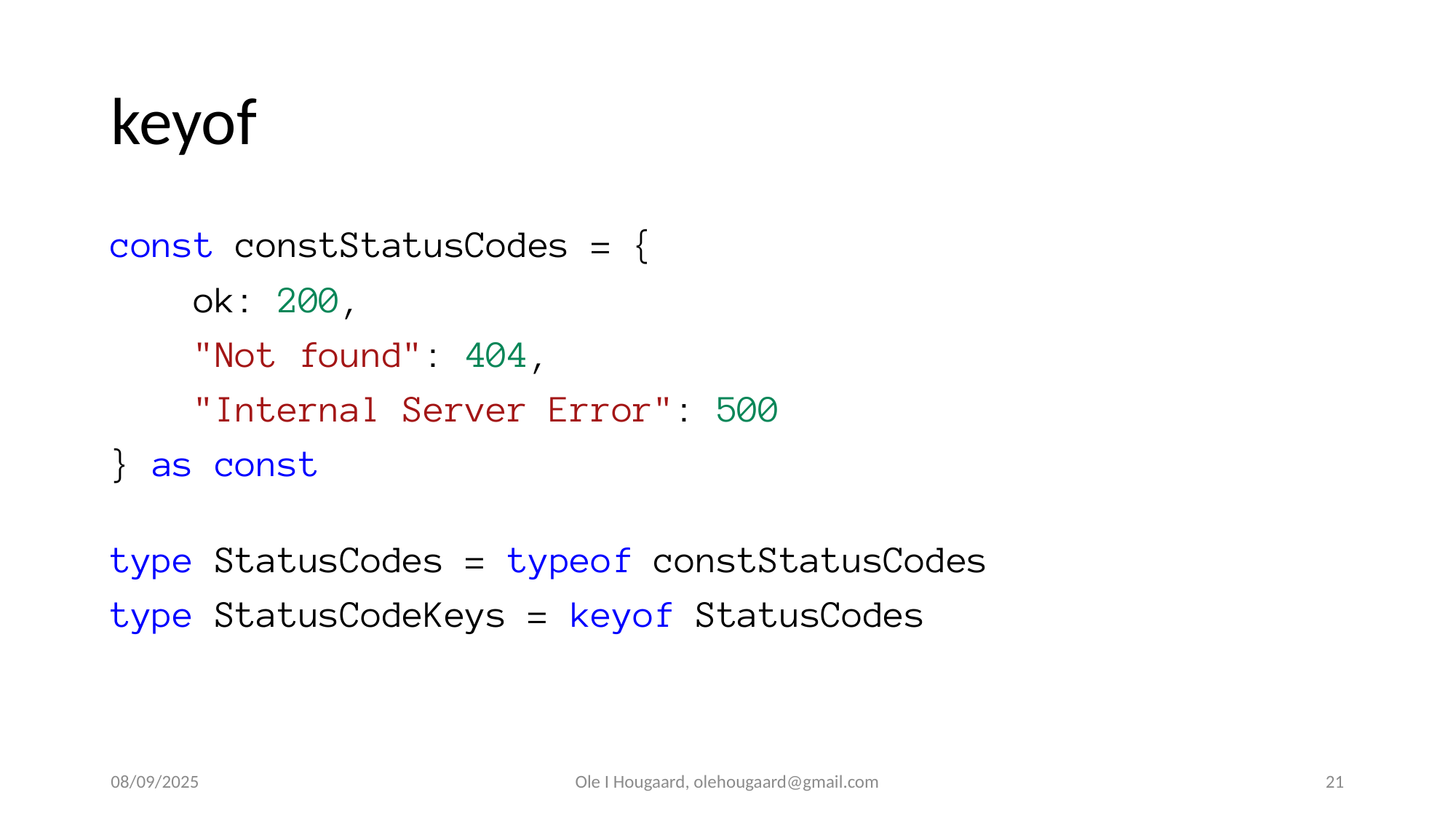

# keyof
const constStatusCodes = {
    ok: 200,
    "Not found": 404,
    "Internal Server Error": 500
} as const
type StatusCodes = typeof constStatusCodes
type StatusCodeKeys = keyof StatusCodes

08/09/2025
Ole I Hougaard, olehougaard@gmail.com
21